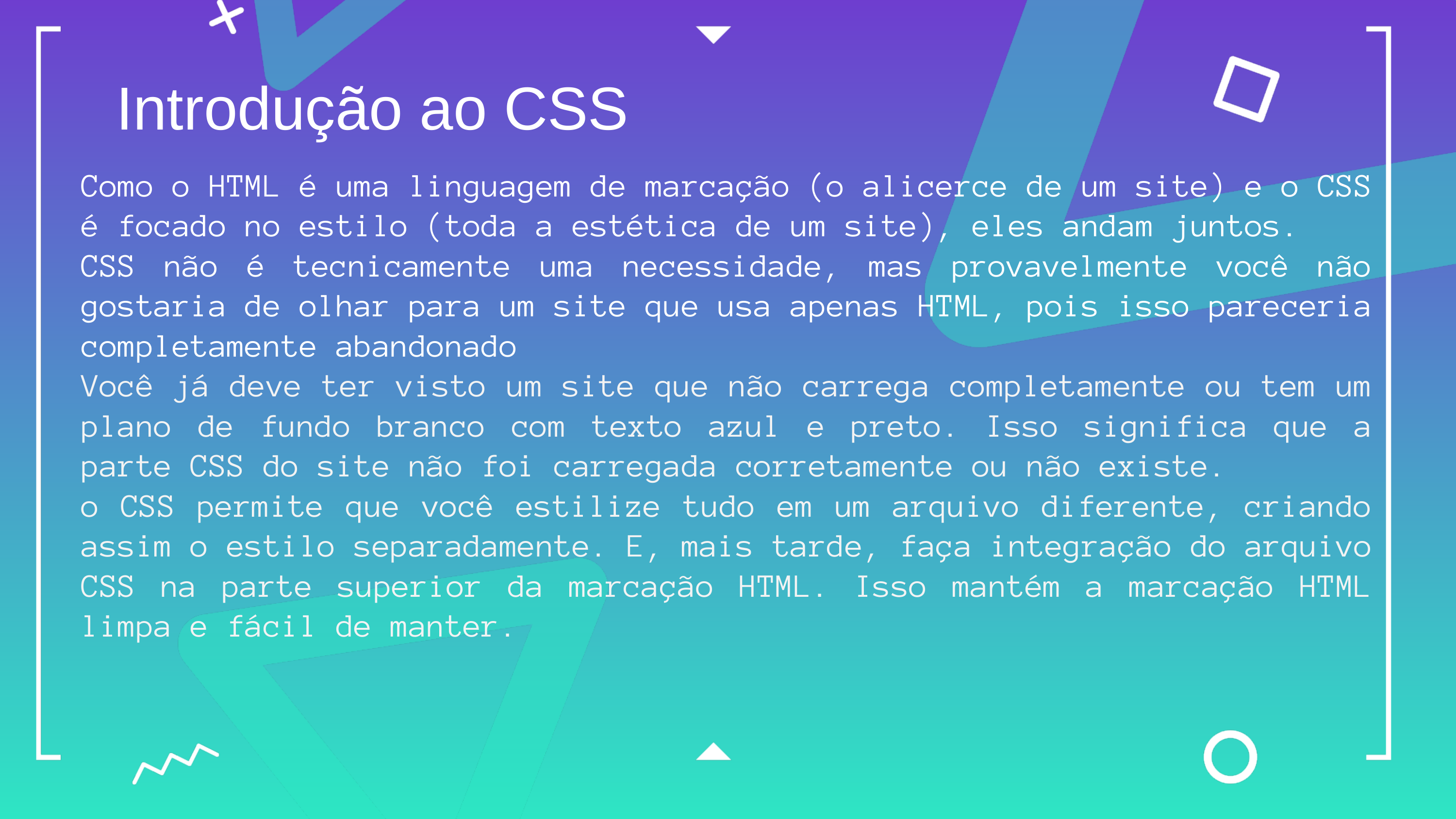

Introdução ao CSS
Como o HTML é uma linguagem de marcação (o alicerce de um site) e o CSS é focado no estilo (toda a estética de um site), eles andam juntos.
CSS não é tecnicamente uma necessidade, mas provavelmente você não gostaria de olhar para um site que usa apenas HTML, pois isso pareceria completamente abandonado
Você já deve ter visto um site que não carrega completamente ou tem um plano de fundo branco com texto azul e preto. Isso significa que a parte CSS do site não foi carregada corretamente ou não existe.
o CSS permite que você estilize tudo em um arquivo diferente, criando assim o estilo separadamente. E, mais tarde, faça integração do arquivo CSS na parte superior da marcação HTML. Isso mantém a marcação HTML limpa e fácil de manter.